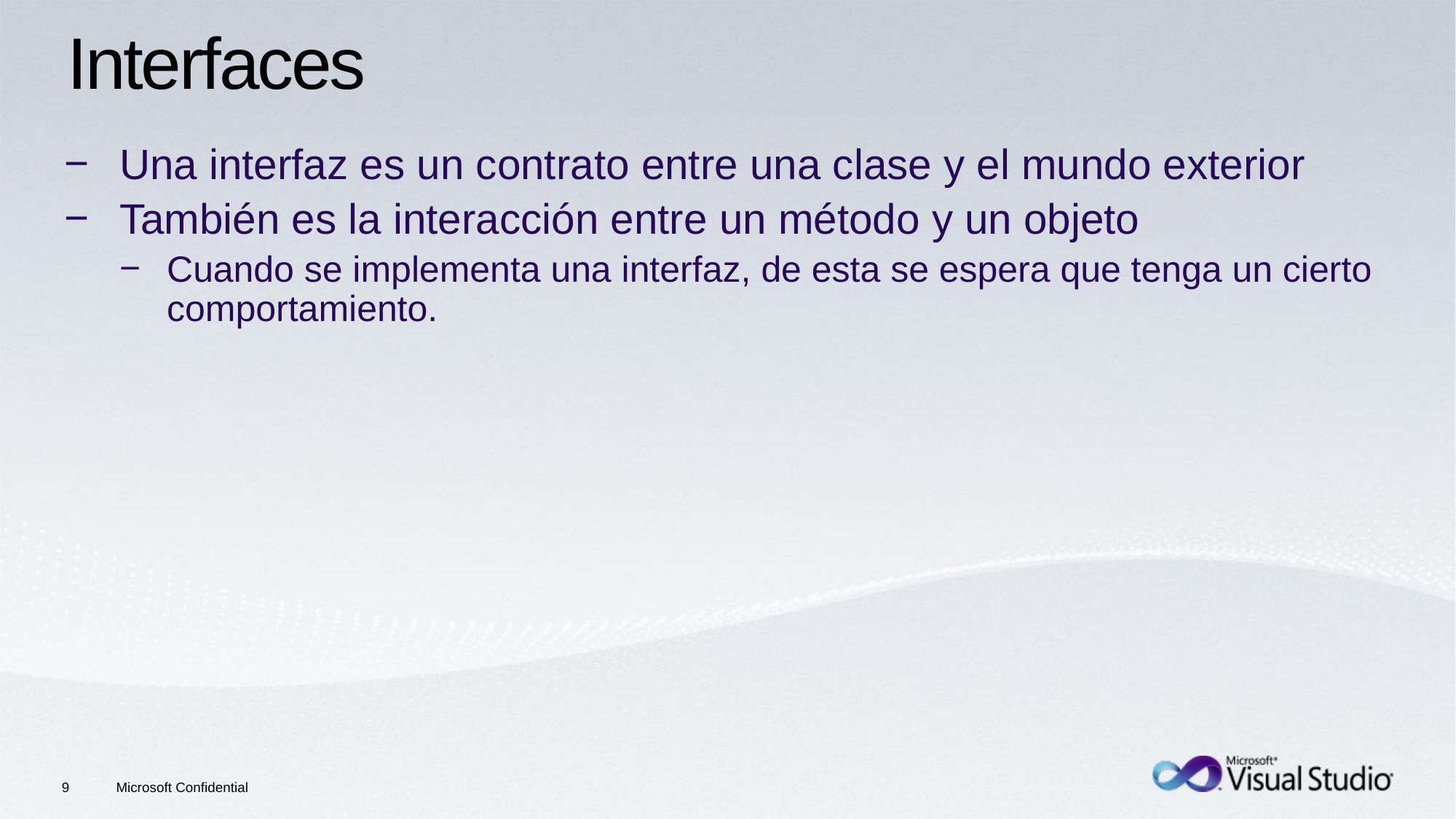

# Interfaces
Una interfaz es un contrato entre una clase y el mundo exterior
También es la interacción entre un método y un objeto
Cuando se implementa una interfaz, de esta se espera que tenga un cierto comportamiento.
Microsoft Confidential
9